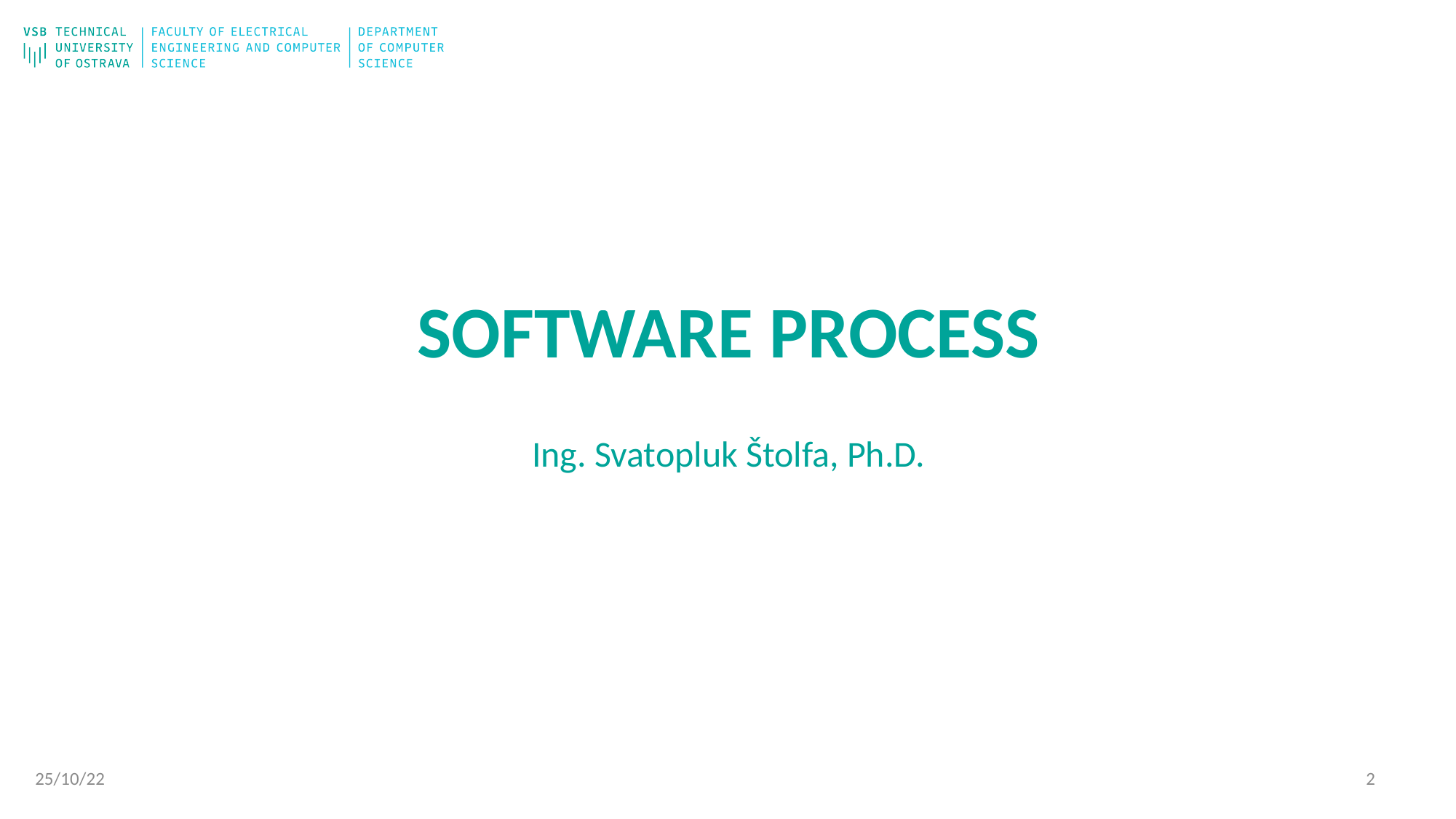

# SOFTWARE PROCESS
Ing. Svatopluk Štolfa, Ph.D.
2
25/10/22